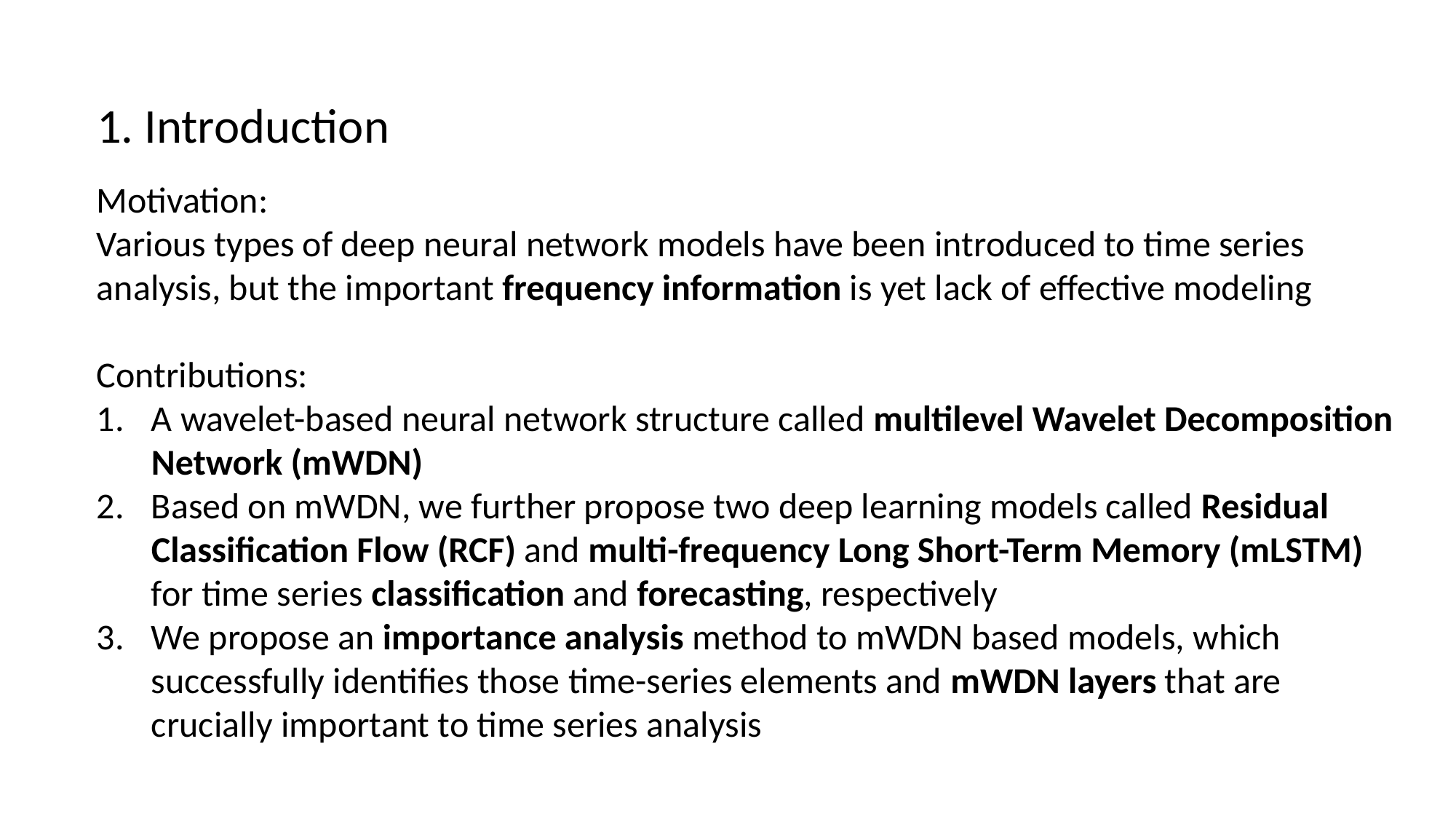

1. Introduction

Motivation:
Various types of deep neural network models have been introduced to time series analysis, but the important frequency information is yet lack of effective modeling

Contributions:
A wavelet-based neural network structure called multilevel Wavelet Decomposition Network (mWDN)
Based on mWDN, we further propose two deep learning models called Residual Classification Flow (RCF) and multi-frequency Long Short-Term Memory (mLSTM) for time series classification and forecasting, respectively
We propose an importance analysis method to mWDN based models, which successfully identifies those time-series elements and mWDN layers that are crucially important to time series analysis